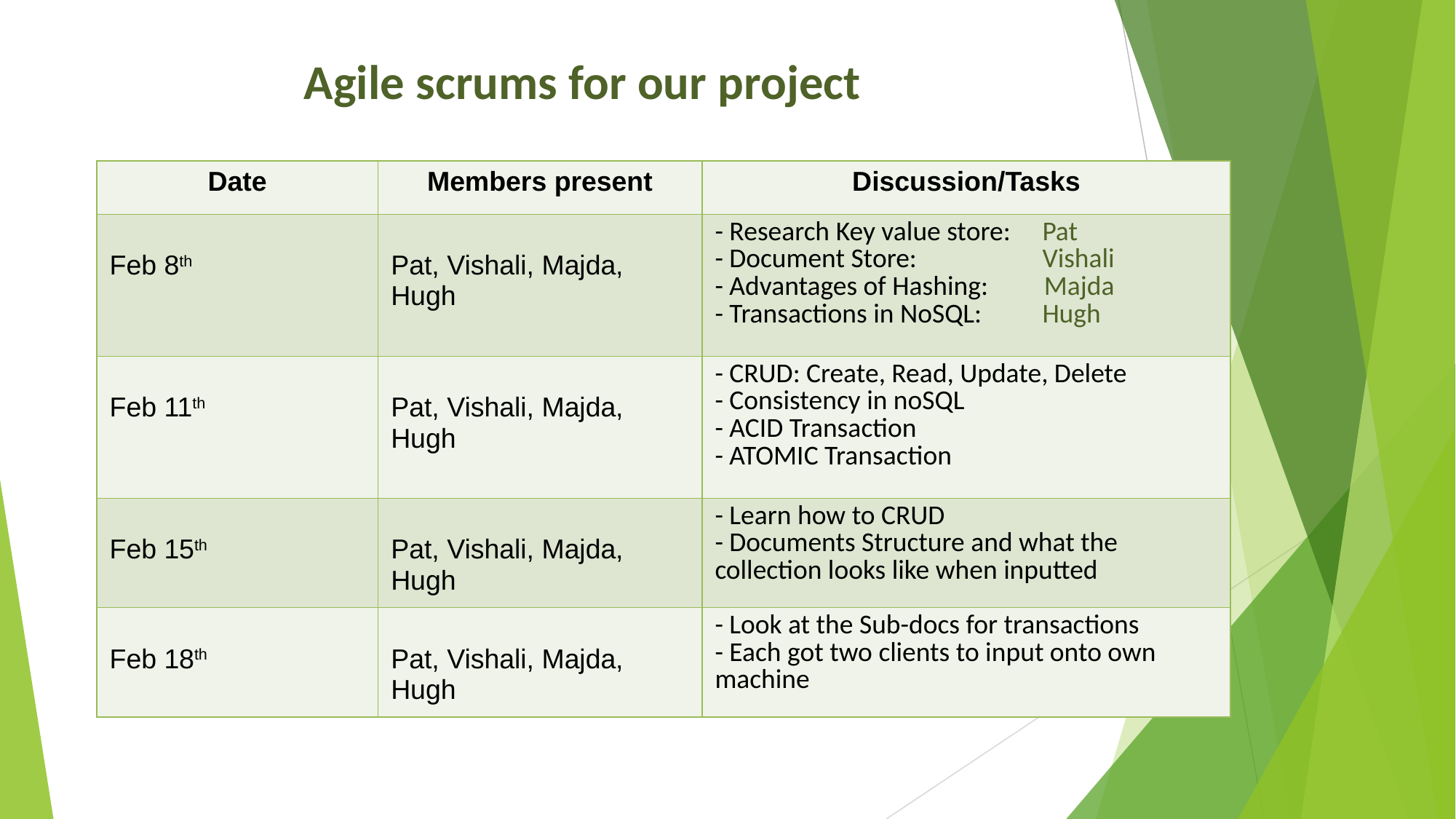

Agile scrums for our project
| Date | Members present | Discussion/Tasks |
| --- | --- | --- |
| Feb 8th | Pat, Vishali, Majda, Hugh | - Research Key value store: Pat - Document Store: Vishali - Advantages of Hashing: Majda - Transactions in NoSQL: Hugh |
| Feb 11th | Pat, Vishali, Majda, Hugh | - CRUD: Create, Read, Update, Delete - Consistency in noSQL - ACID Transaction - ATOMIC Transaction |
| Feb 15th | Pat, Vishali, Majda, Hugh | - Learn how to CRUD - Documents Structure and what the collection looks like when inputted |
| Feb 18th | Pat, Vishali, Majda, Hugh | - Look at the Sub-docs for transactions - Each got two clients to input onto own machine |